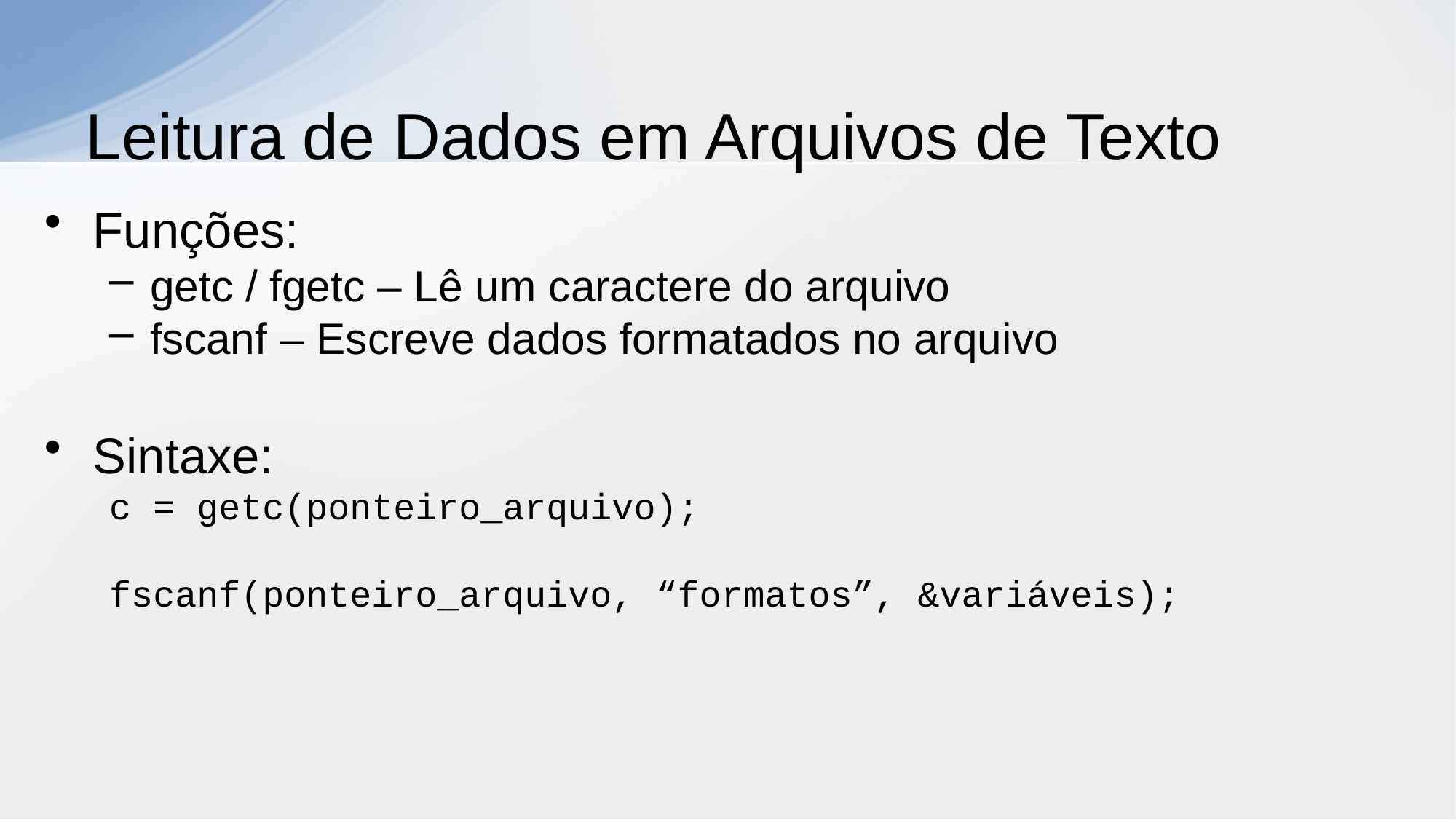

# Leitura de Dados em Arquivos de Texto
Funções:
getc / fgetc – Lê um caractere do arquivo
fscanf – Escreve dados formatados no arquivo

Sintaxe:
c = getc(ponteiro_arquivo);

fscanf(ponteiro_arquivo, “formatos”, &variáveis);